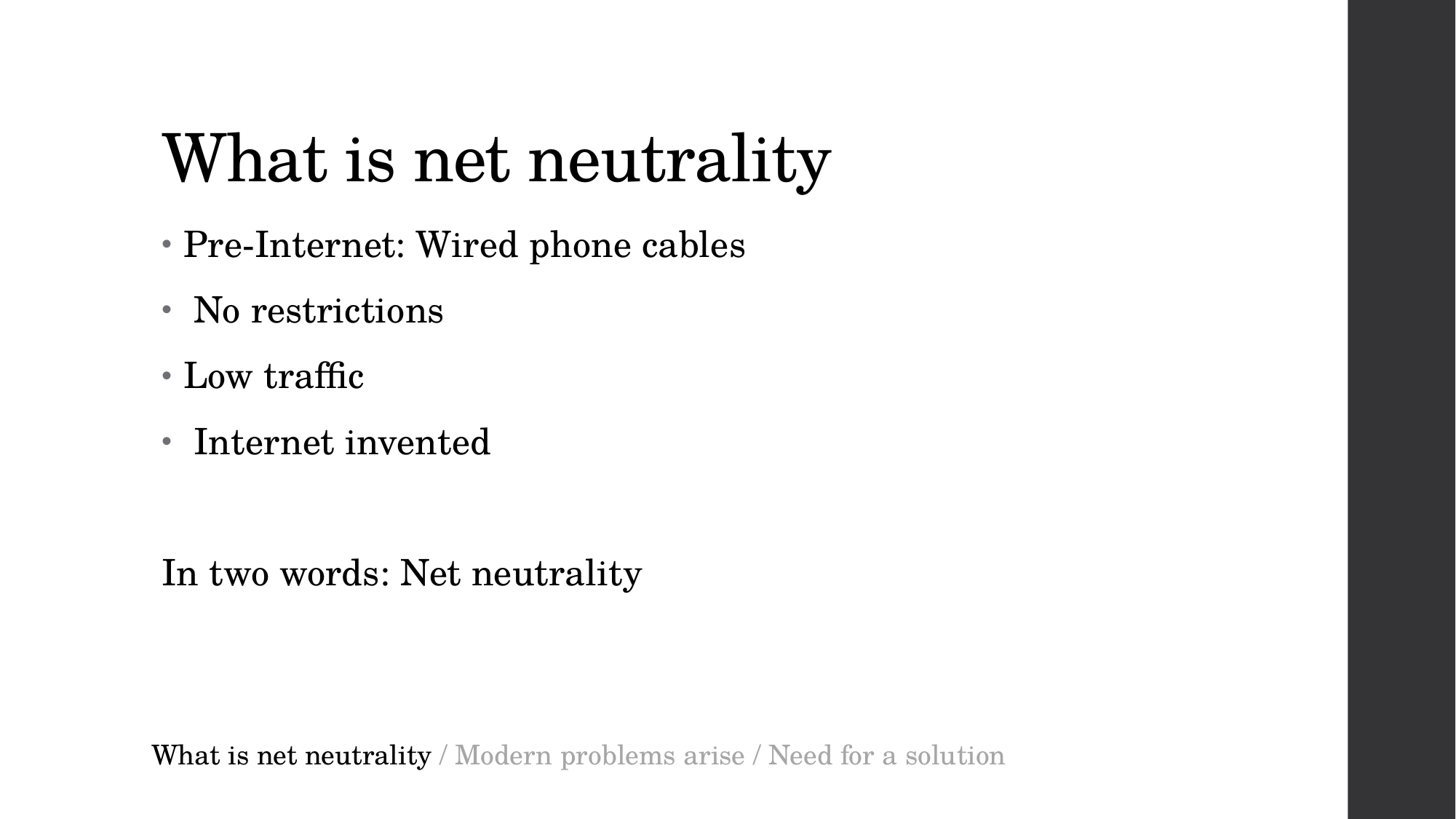

# What is net neutrality
Pre-Internet: Wired phone cables
 No restrictions
Low traffic
 Internet invented

In two words: Net neutrality
What is net neutrality / Modern problems arise / Need for a solution